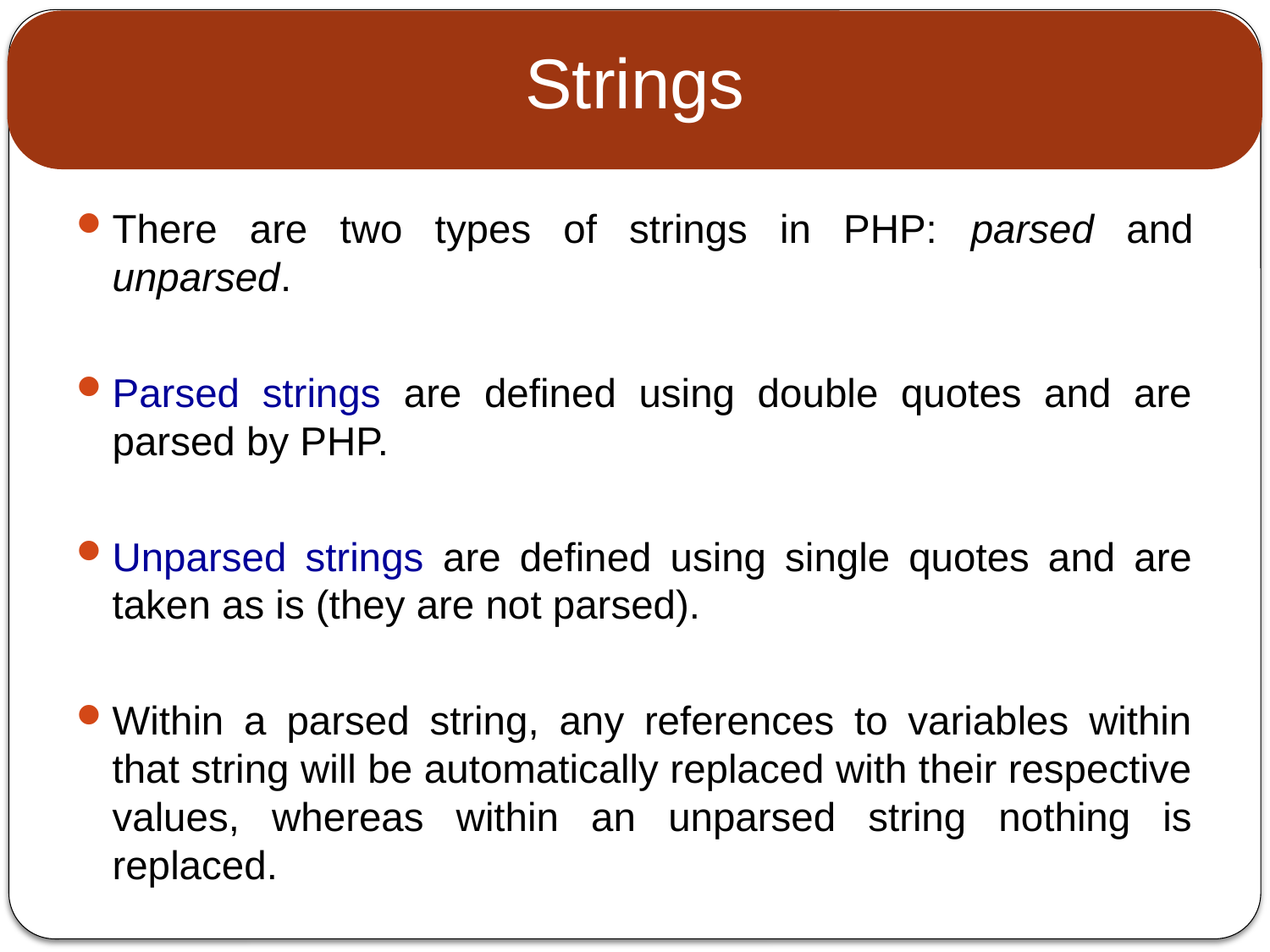

# Strings
There are two types of strings in PHP: parsed and unparsed.

Parsed strings are defined using double quotes and are parsed by PHP.

Unparsed strings are defined using single quotes and are taken as is (they are not parsed).

Within a parsed string, any references to variables within that string will be automatically replaced with their respective values, whereas within an unparsed string nothing is replaced.